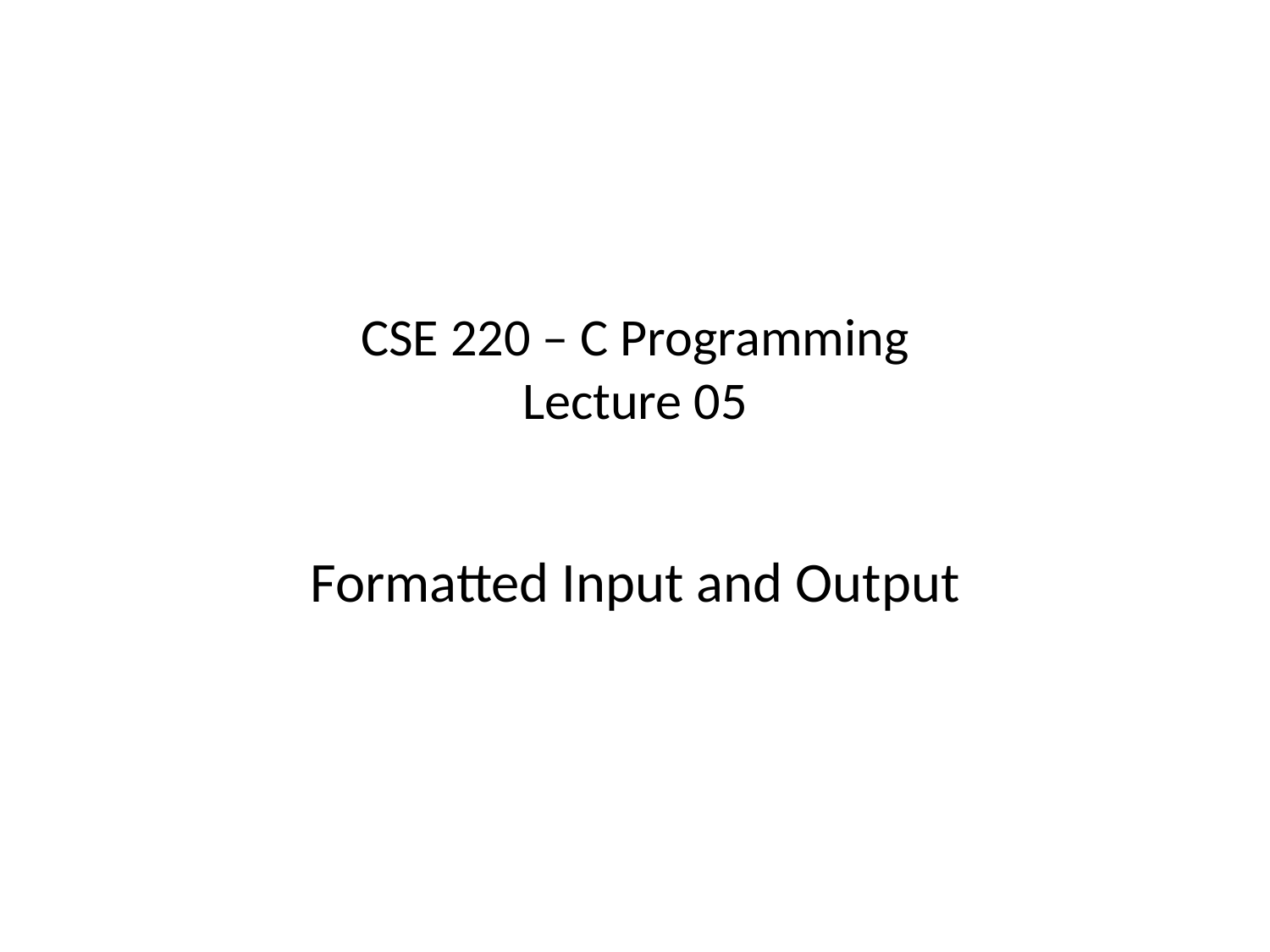

# CSE 220 – C Programming Lecture 05
Formatted Input and Output